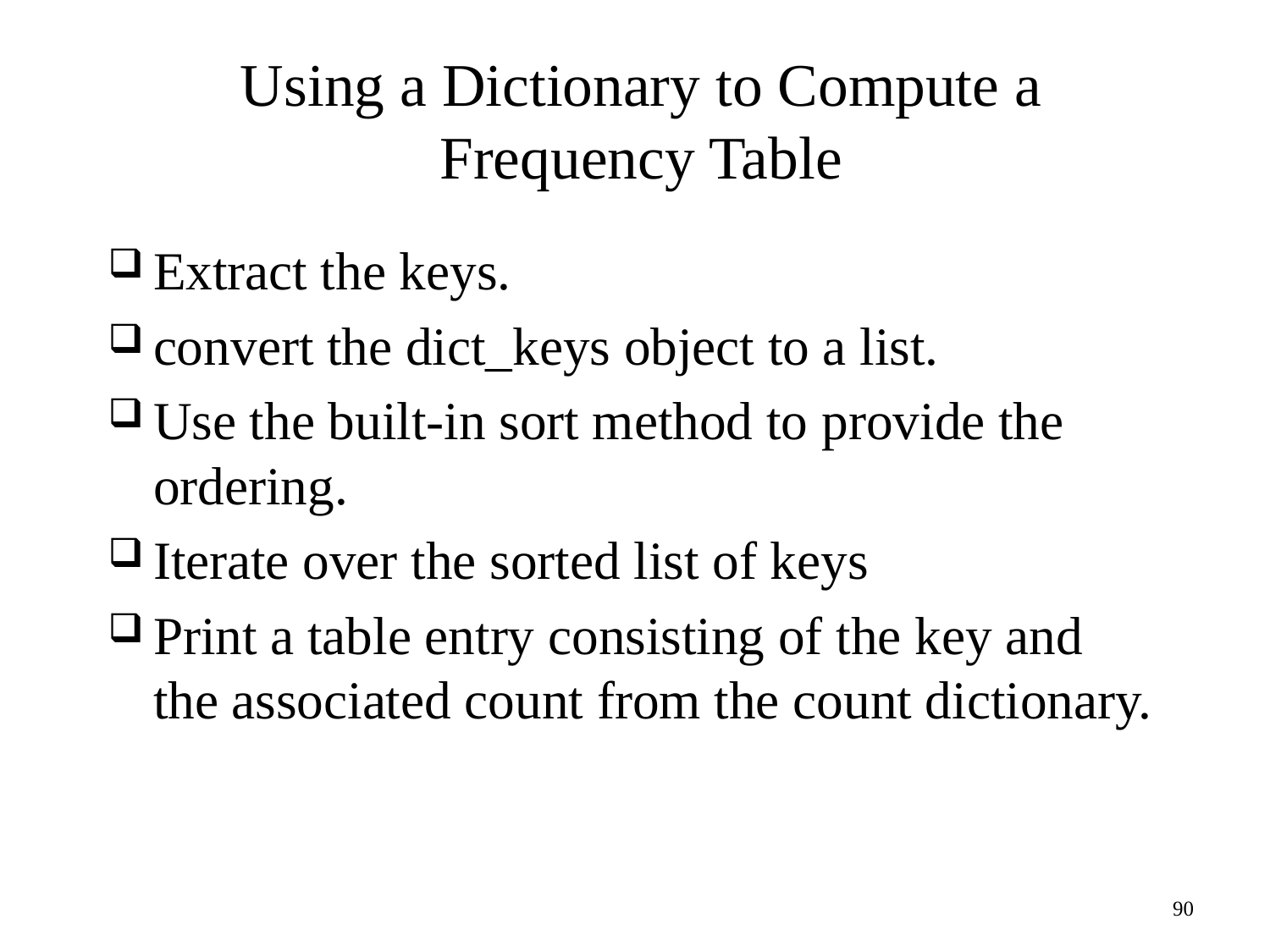

# Using a Dictionary to Compute a Frequency Table
Extract the keys.
convert the dict_keys object to a list.
Use the built-in sort method to provide the ordering.
Iterate over the sorted list of keys
Print a table entry consisting of the key and the associated count from the count dictionary.
90